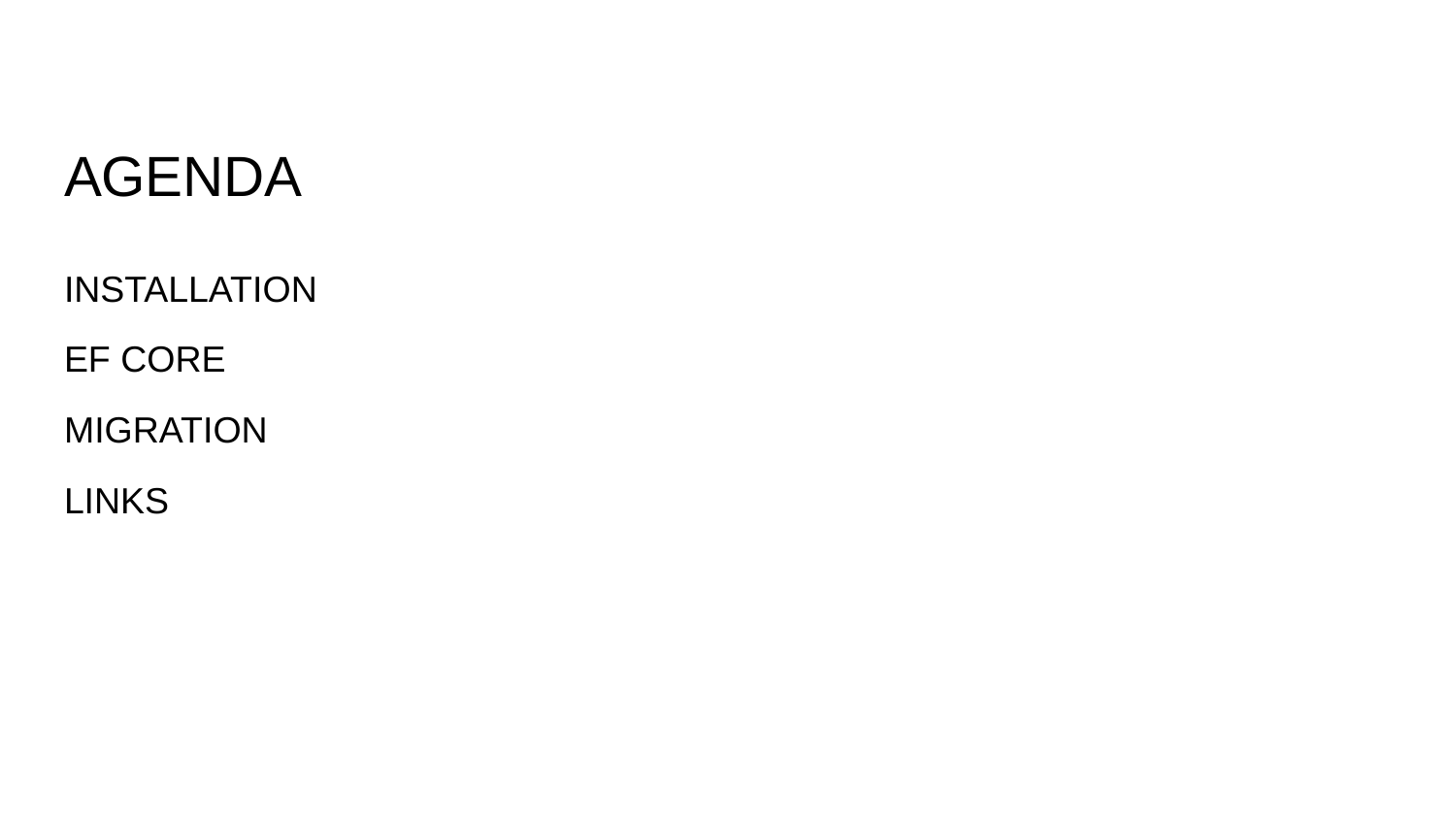

# AGENDA
INSTALLATION
EF CORE
MIGRATION
LINKS